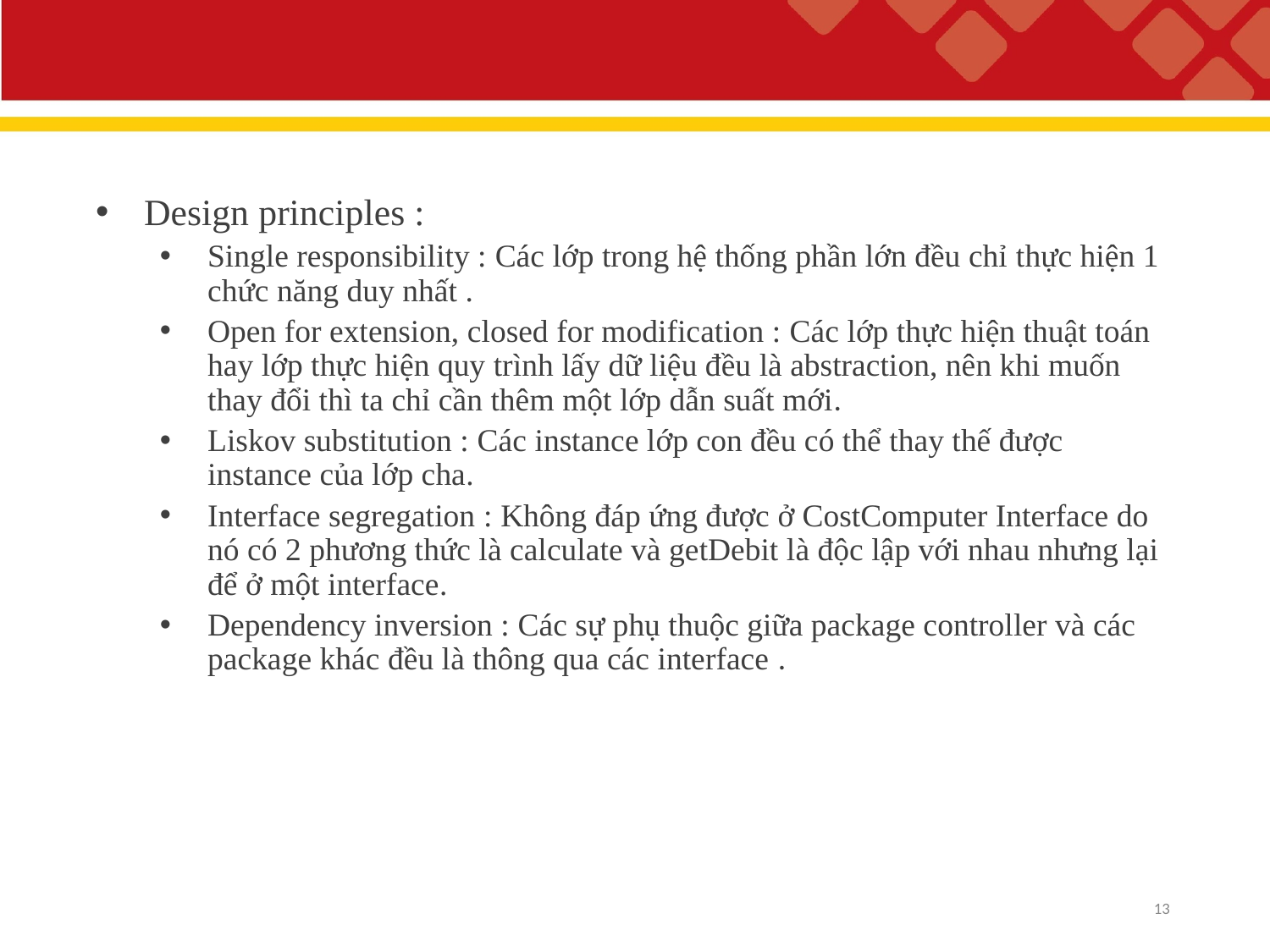

#
Design principles :
Single responsibility : Các lớp trong hệ thống phần lớn đều chỉ thực hiện 1 chức năng duy nhất .
Open for extension, closed for modification : Các lớp thực hiện thuật toán hay lớp thực hiện quy trình lấy dữ liệu đều là abstraction, nên khi muốn thay đổi thì ta chỉ cần thêm một lớp dẫn suất mới.
Liskov substitution : Các instance lớp con đều có thể thay thế được instance của lớp cha.
Interface segregation : Không đáp ứng được ở CostComputer Interface do nó có 2 phương thức là calculate và getDebit là độc lập với nhau nhưng lại để ở một interface.
Dependency inversion : Các sự phụ thuộc giữa package controller và các package khác đều là thông qua các interface .

13